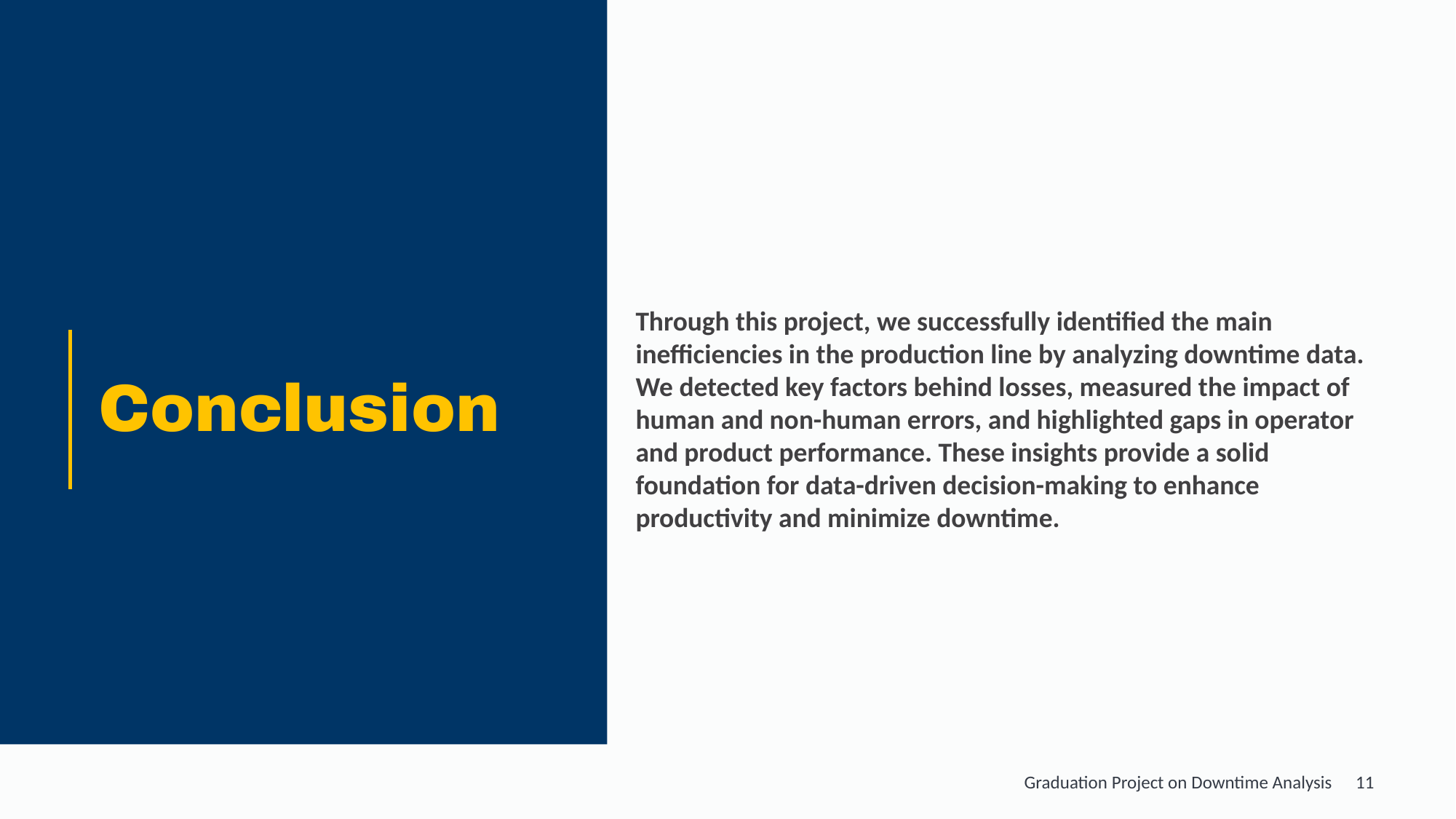

# Conclusion
Through this project, we successfully identified the main inefficiencies in the production line by analyzing downtime data. We detected key factors behind losses, measured the impact of human and non-human errors, and highlighted gaps in operator and product performance. These insights provide a solid foundation for data-driven decision-making to enhance productivity and minimize downtime.
Graduation Project on Downtime Analysis
11